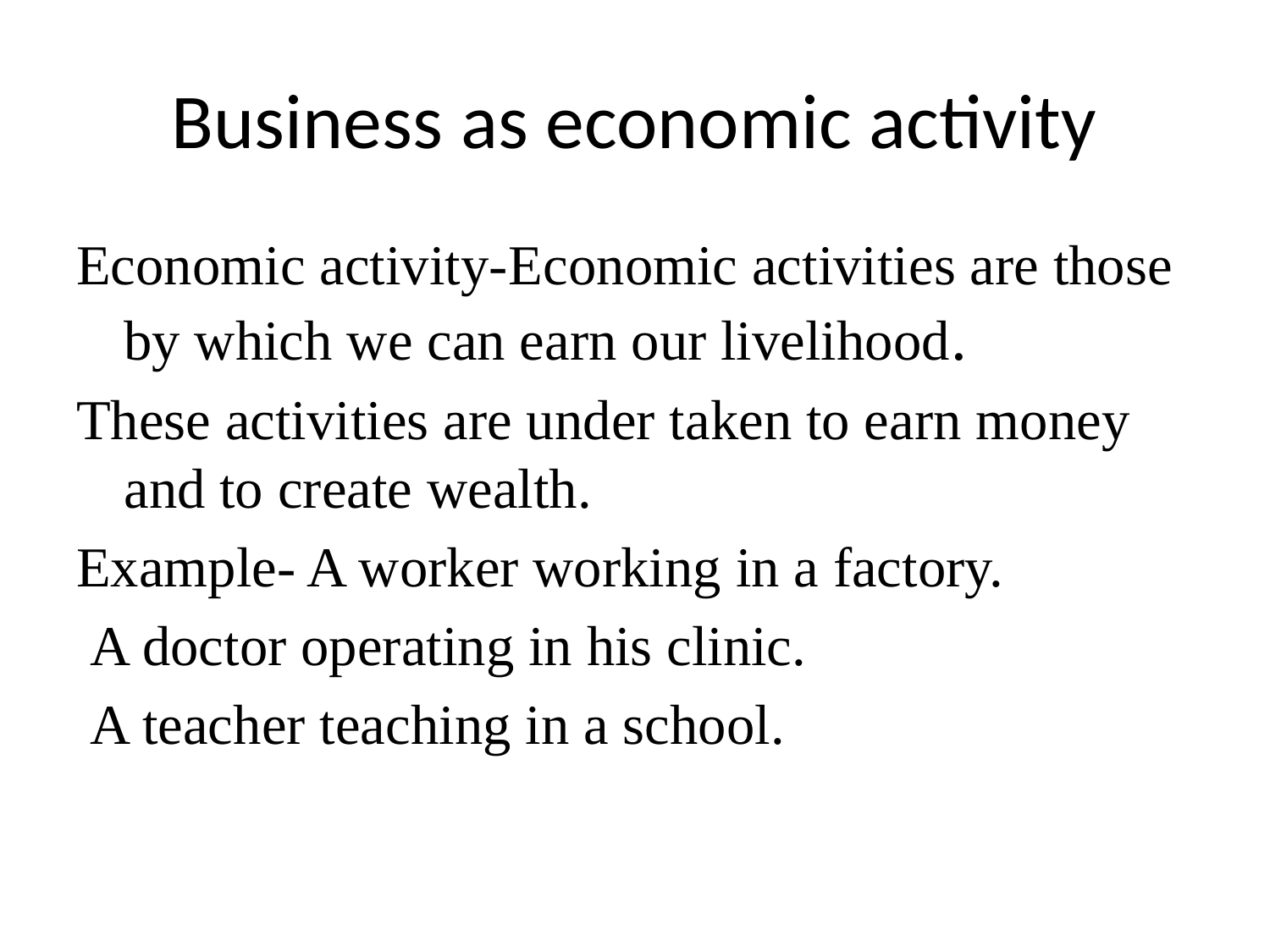

# Business as economic activity
Economic activity-Economic activities are those by which we can earn our livelihood.
These activities are under taken to earn money and to create wealth.
Example- A worker working in a factory.
 A doctor operating in his clinic.
 A teacher teaching in a school.